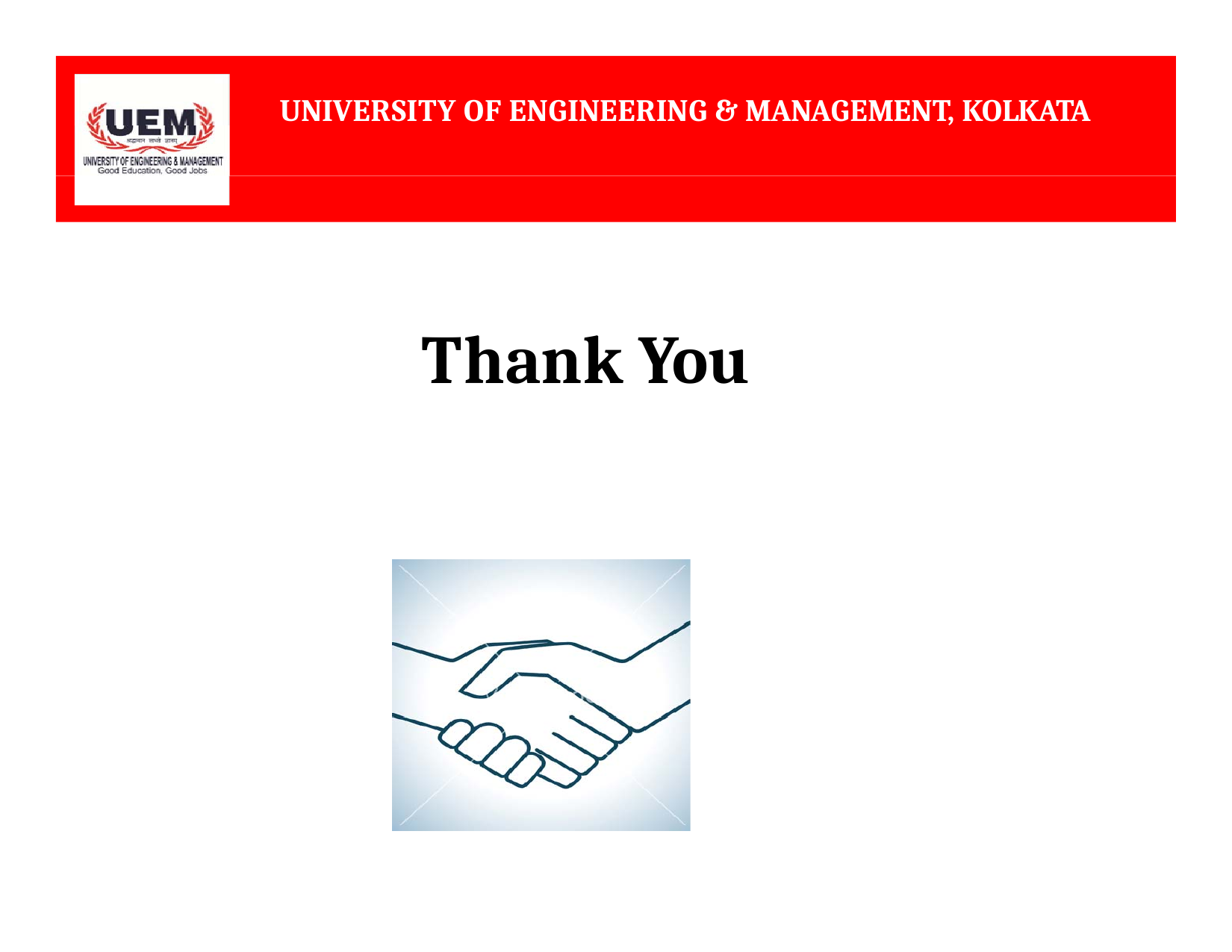

UNIVERSITY OF ENGINEERING & MANAGEMENT, KOLKATA

Thank You

25